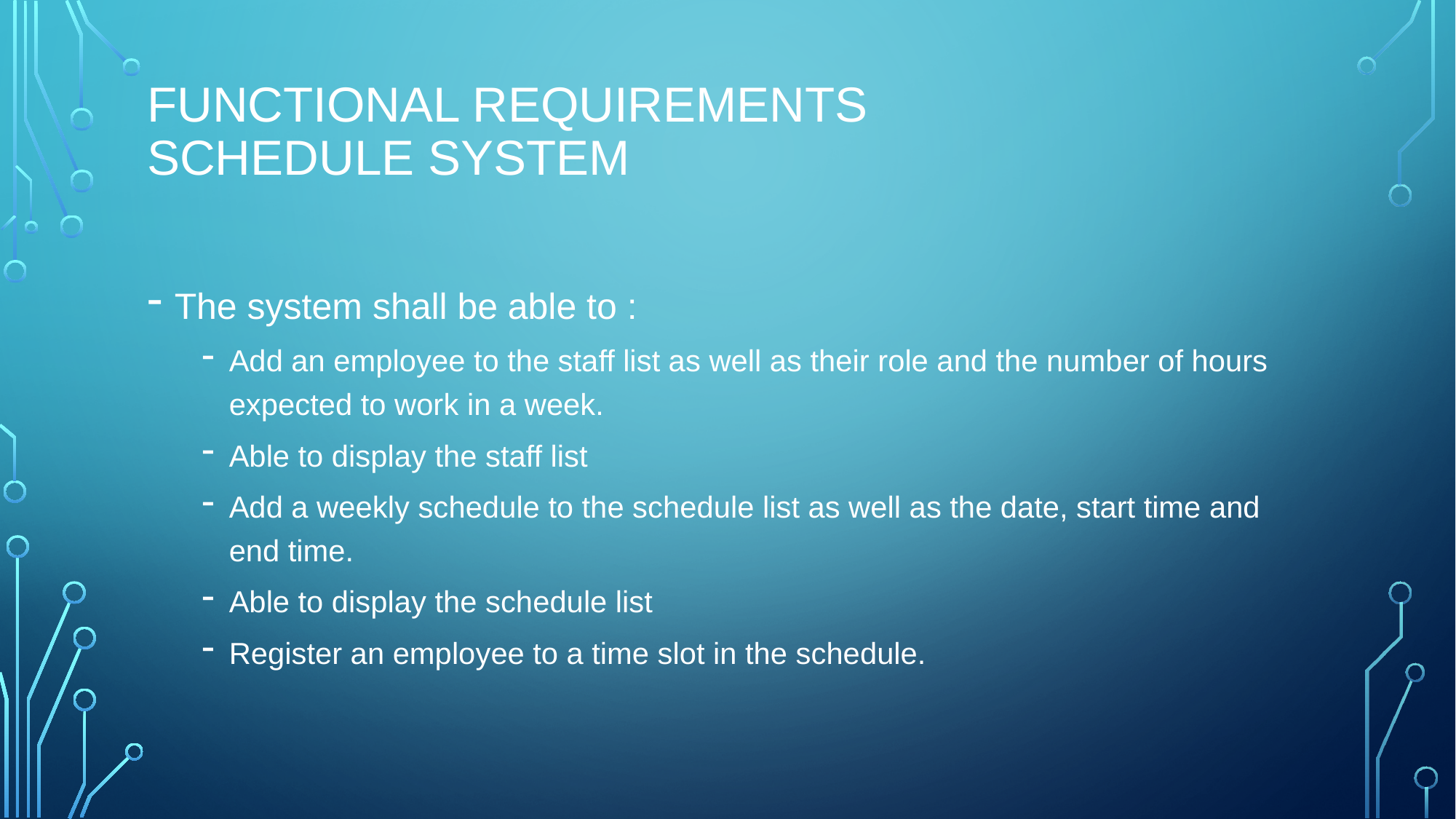

# Functional requirements schedule system
The system shall be able to :
Add an employee to the staff list as well as their role and the number of hours expected to work in a week.
Able to display the staff list
Add a weekly schedule to the schedule list as well as the date, start time and end time.
Able to display the schedule list
Register an employee to a time slot in the schedule.